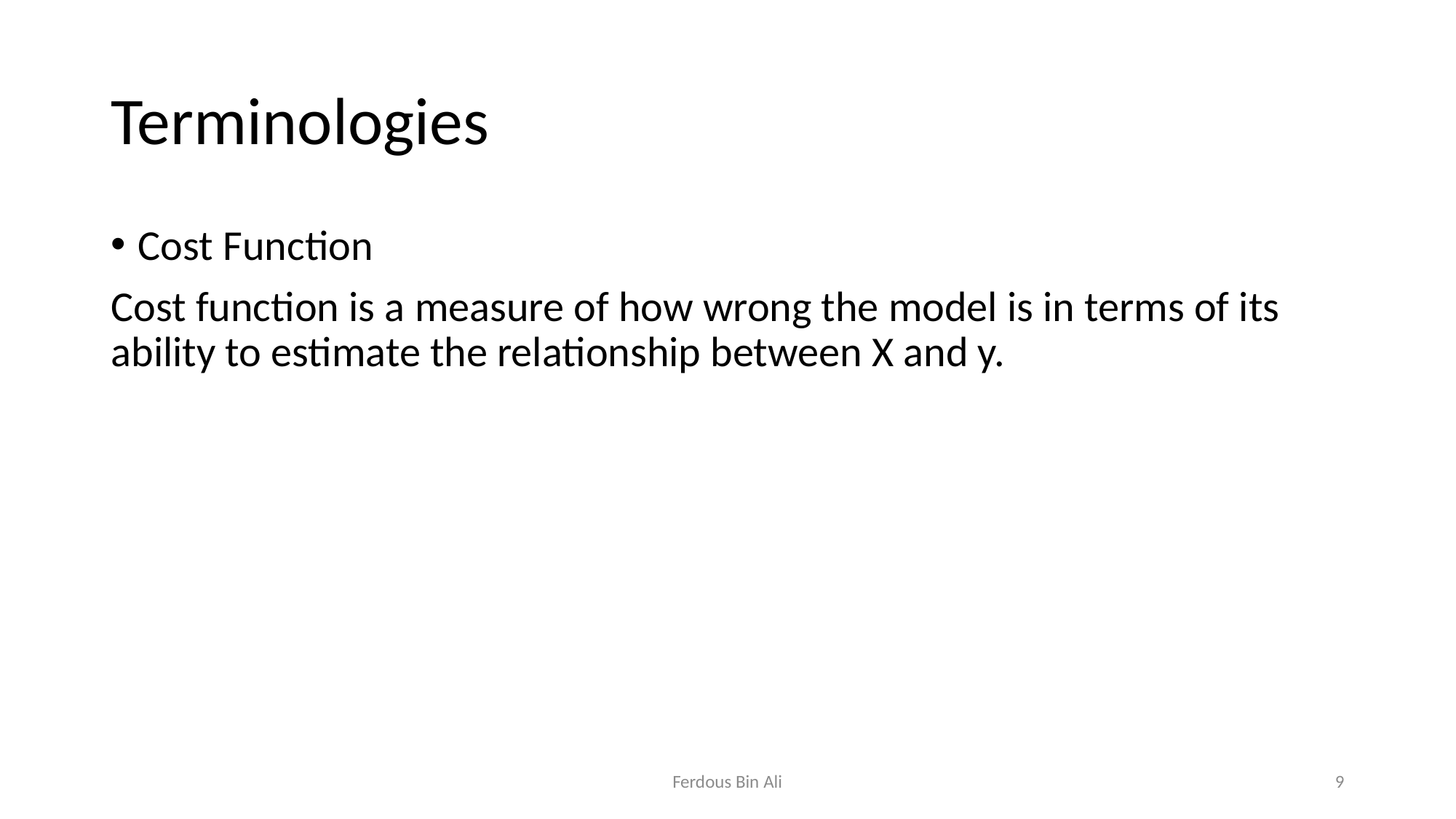

# Terminologies
Cost Function
Cost function is a measure of how wrong the model is in terms of its ability to estimate the relationship between X and y.

Ferdous Bin Ali
9